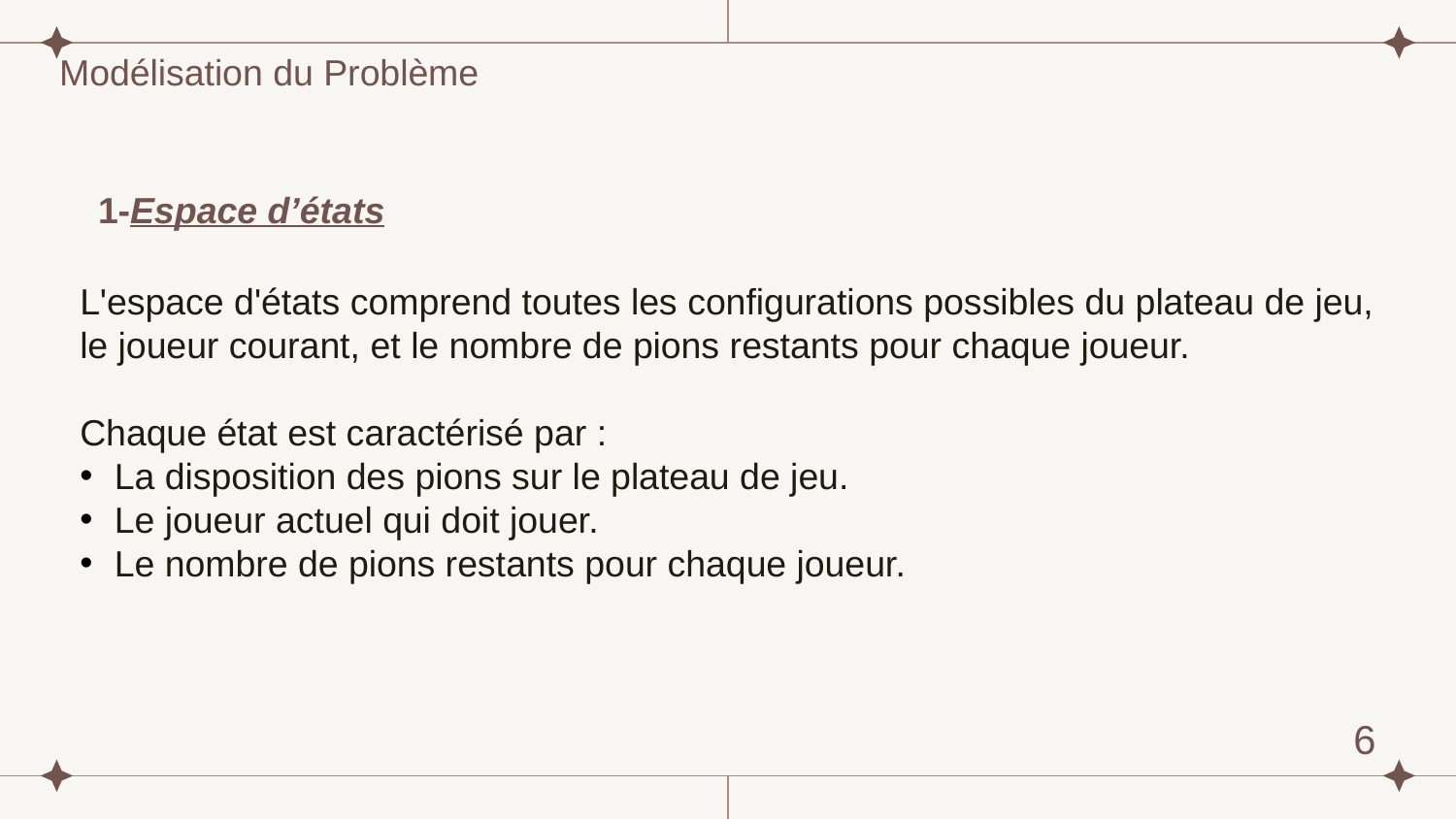

# Modélisation du Problème
1-Espace d’états

L'espace d'états comprend toutes les configurations possibles du plateau de jeu, le joueur courant, et le nombre de pions restants pour chaque joueur.

Chaque état est caractérisé par :
La disposition des pions sur le plateau de jeu.
Le joueur actuel qui doit jouer.
Le nombre de pions restants pour chaque joueur.

6